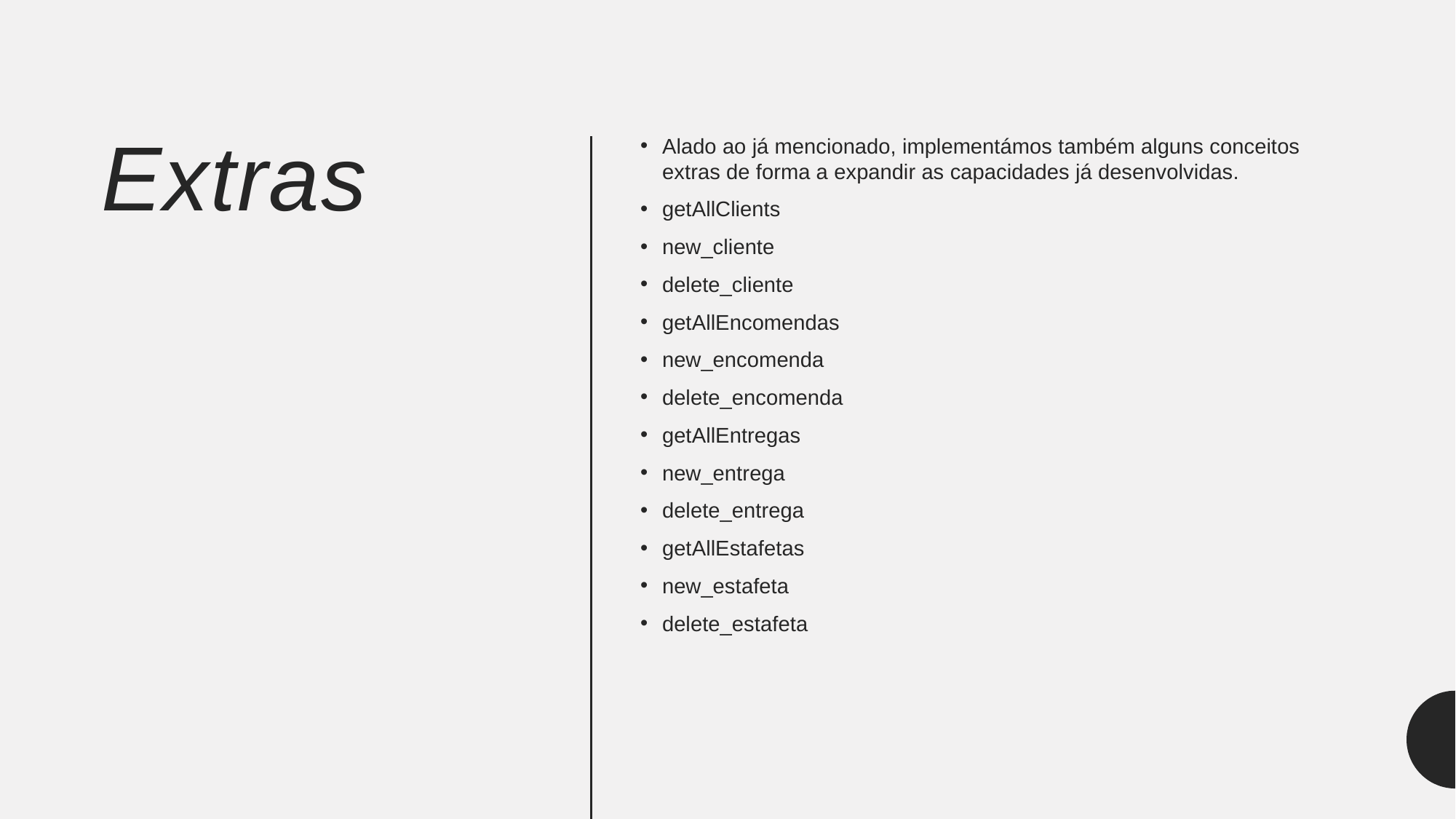

# Extras
Alado ao já mencionado, implementámos também alguns conceitos extras de forma a expandir as capacidades já desenvolvidas.
getAllClients
new_cliente
delete_cliente
getAllEncomendas
new_encomenda
delete_encomenda
getAllEntregas
new_entrega
delete_entrega
getAllEstafetas
new_estafeta
delete_estafeta